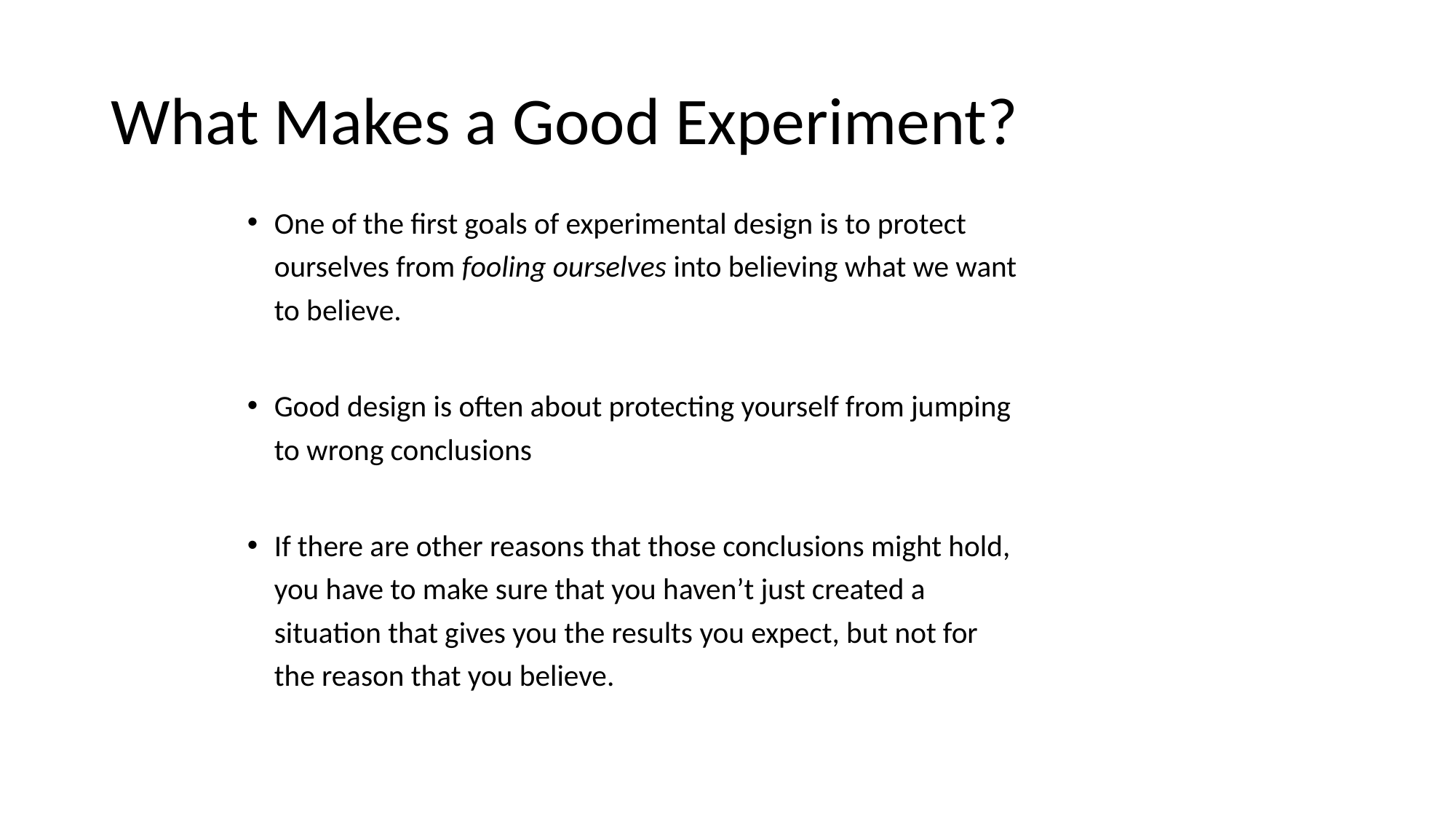

# What Makes a Good Experiment?
One of the first goals of experimental design is to protect ourselves from fooling ourselves into believing what we want to believe.

Good design is often about protecting yourself from jumping to wrong conclusions

If there are other reasons that those conclusions might hold, you have to make sure that you haven’t just created a situation that gives you the results you expect, but not for the reason that you believe.